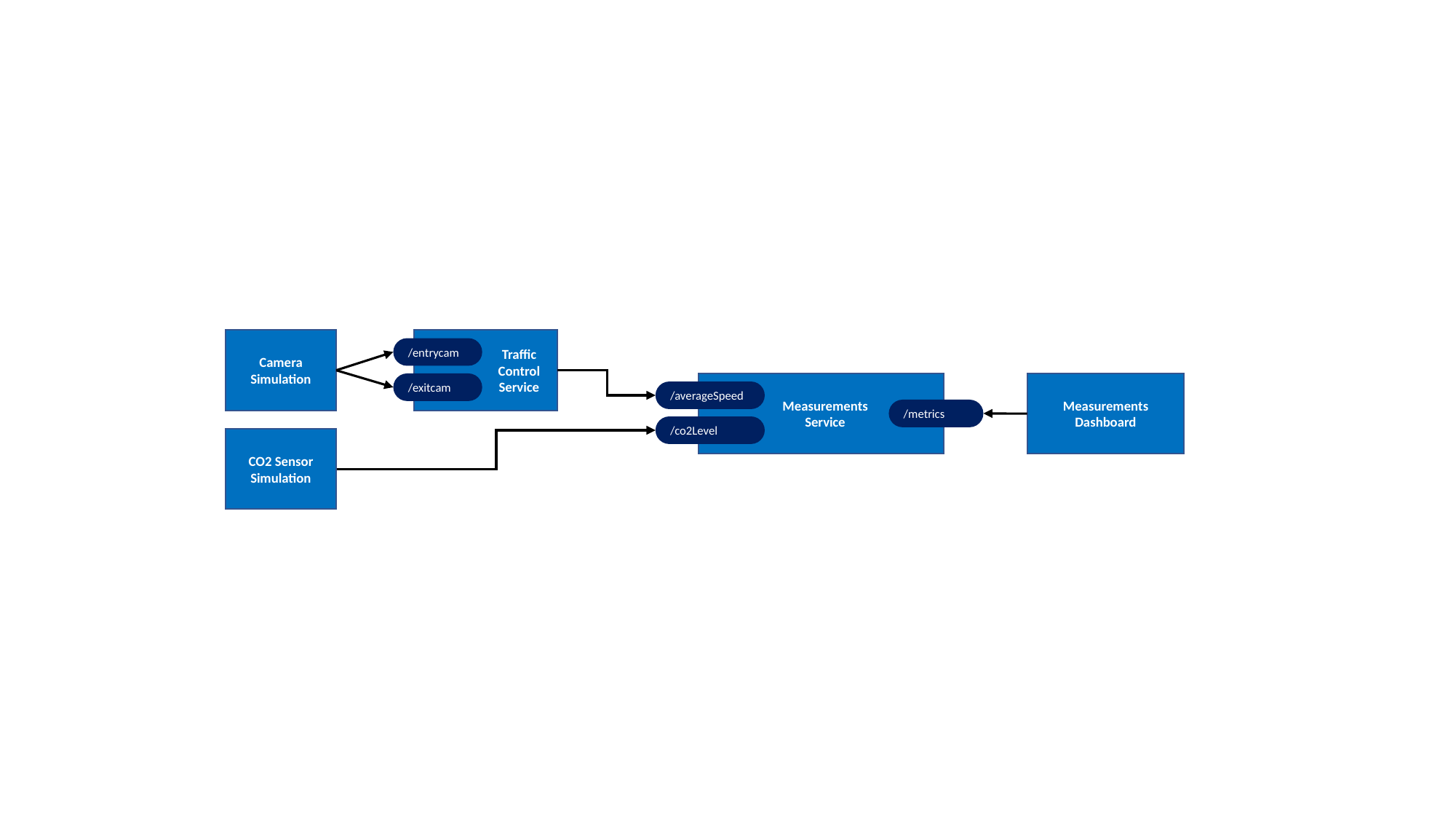

Camera
Simulation
Traffic
Control
Service
/entrycam
Measurements
Service
/exitcam
Measurements
Dashboard
/averageSpeed
/metrics
/co2Level
CO2 Sensor
Simulation